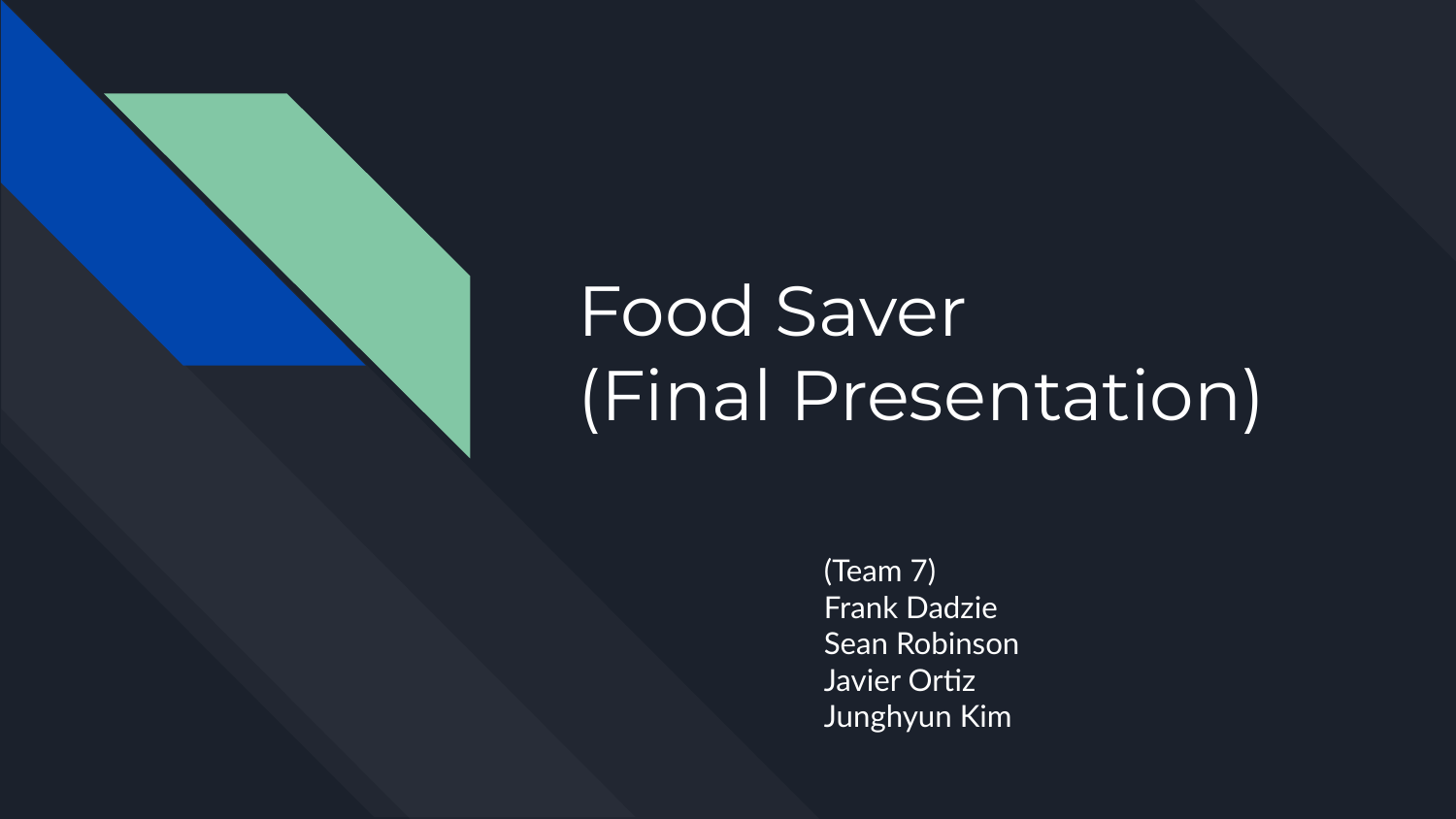

# Food Saver (Final Presentation)
(Team 7)
Frank Dadzie
Sean Robinson
Javier Ortiz
Junghyun Kim